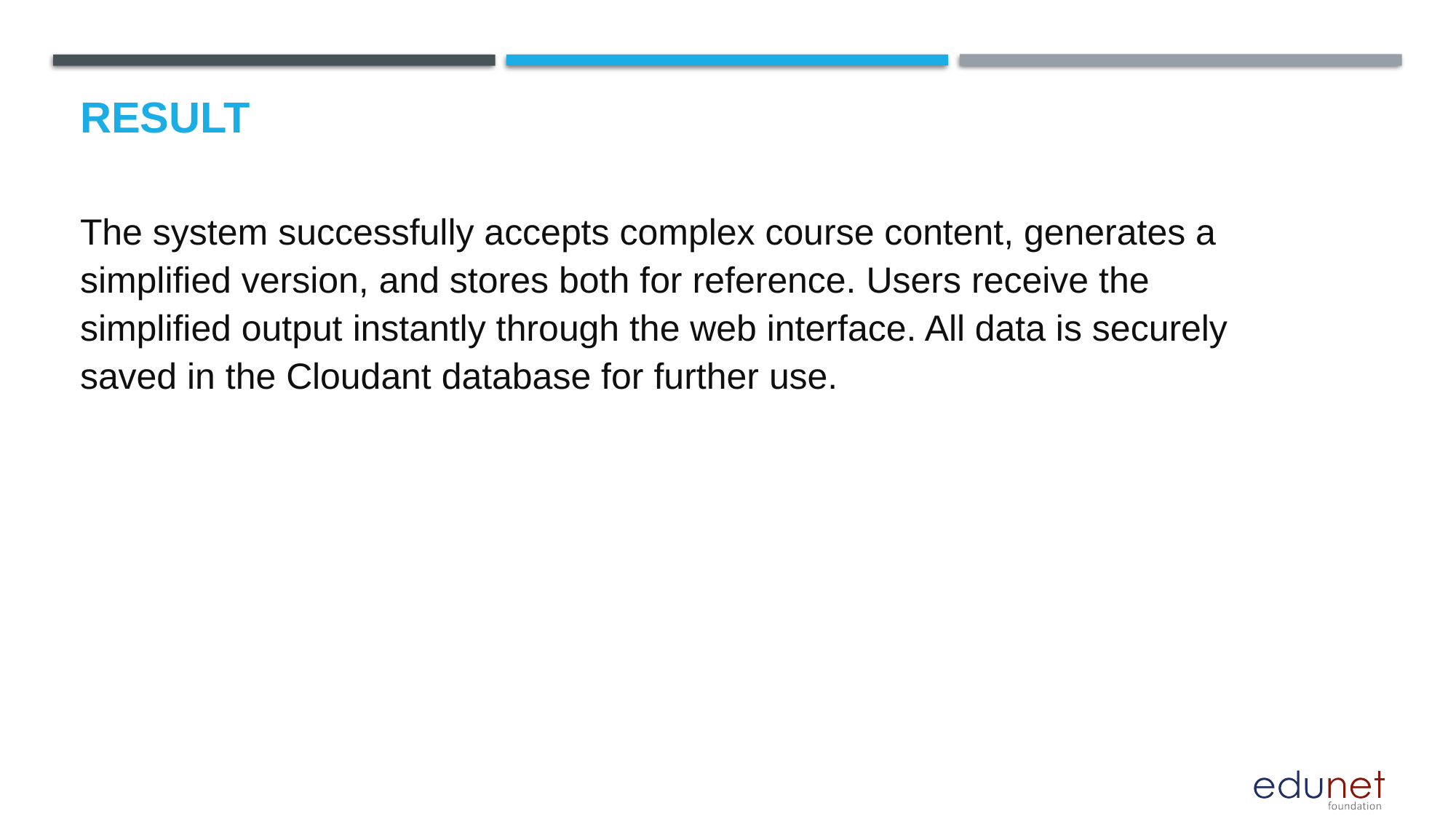

# Result
The system successfully accepts complex course content, generates a simplified version, and stores both for reference. Users receive the simplified output instantly through the web interface. All data is securely saved in the Cloudant database for further use.